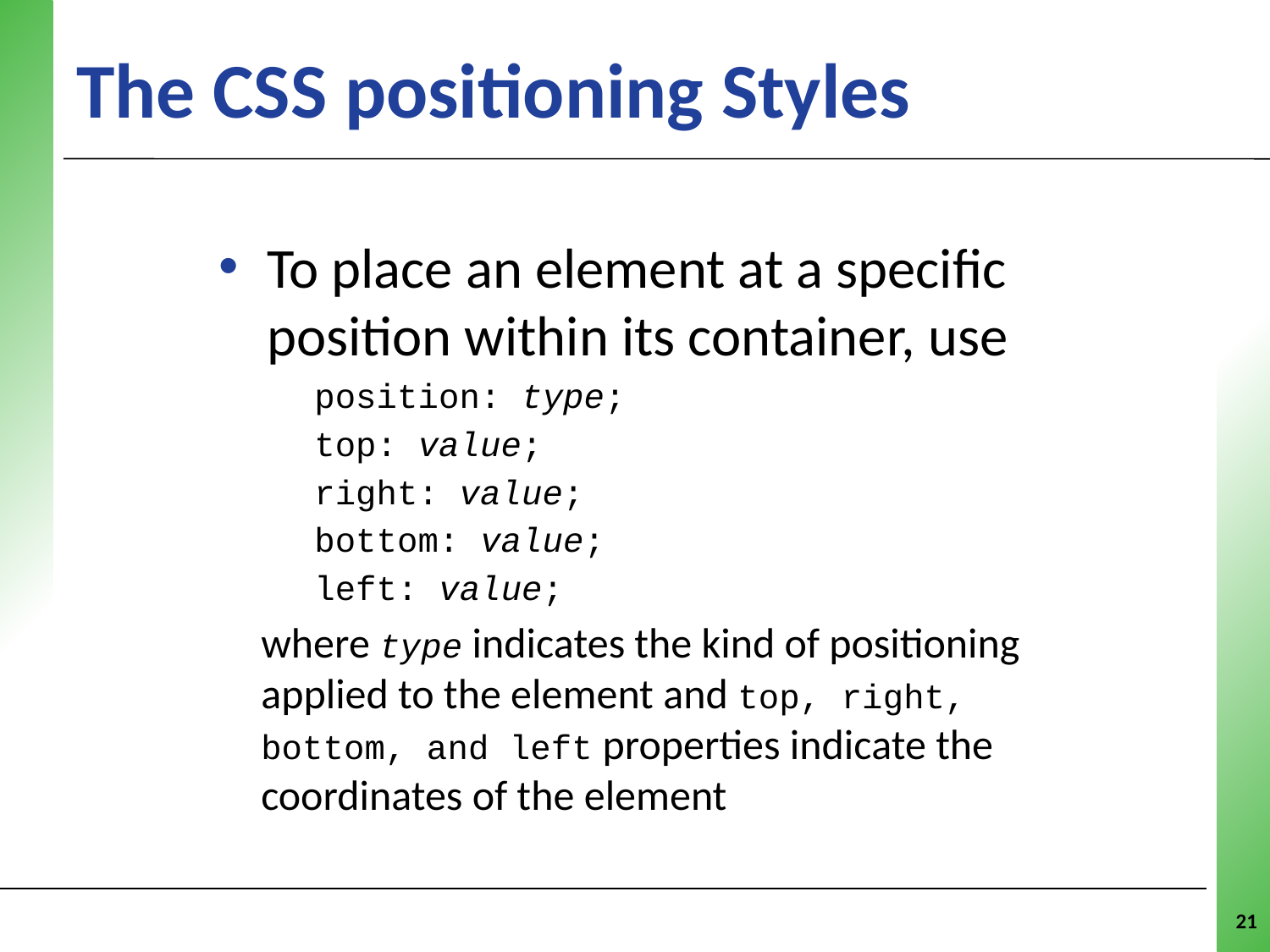

# The CSS positioning Styles
To place an element at a specific position within its container, use
position: type;
top: value;
right: value;
bottom: value;
left: value;
where type indicates the kind of positioning applied to the element and top, right, bottom, and left properties indicate the coordinates of the element
21